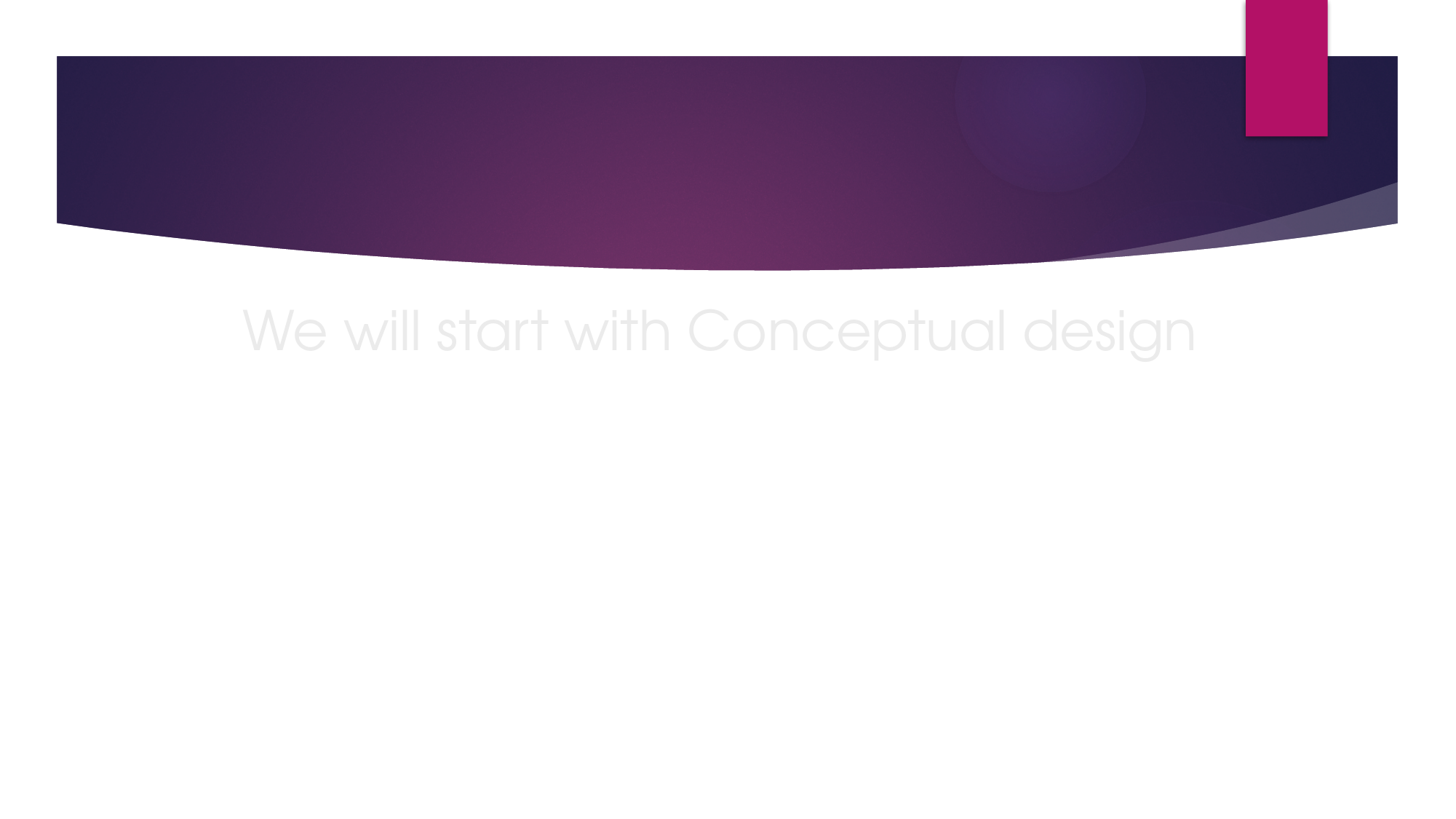

# We will start with Conceptual design